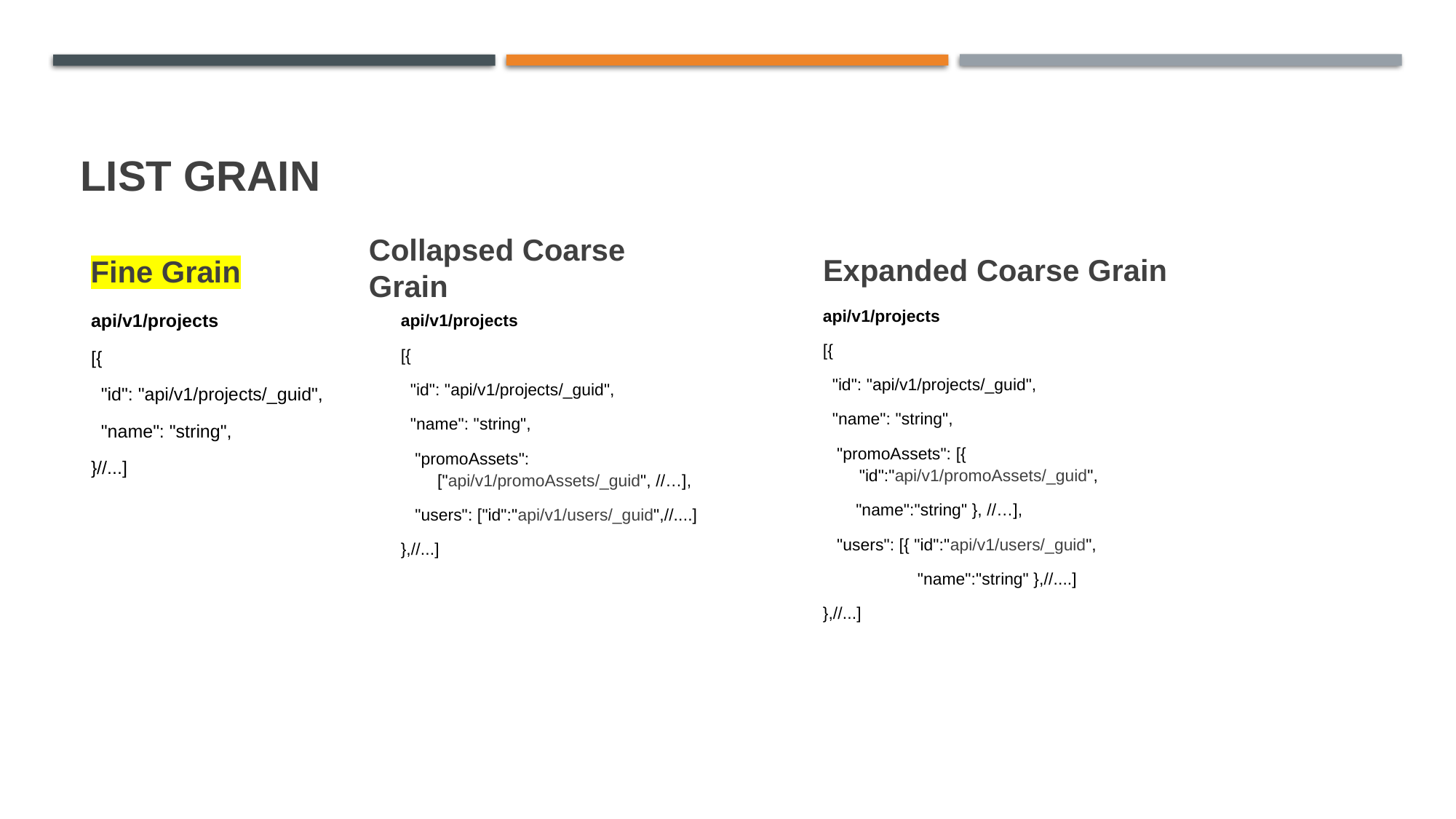

# LIST grain
Collapsed Coarse Grain
Fine Grain
Expanded Coarse Grain
api/v1/projects
[{
  "id": "api/v1/projects/_guid",
  "name": "string",
   "promoAssets": [{ "id":"api/v1/promoAssets/_guid",
       "name":"string" }, //…],
   "users": [{ "id":"api/v1/users/_guid",
                    "name":"string" },//....]
},//...]

api/v1/projects
[{
  "id": "api/v1/projects/_guid",
  "name": "string",
}//...]

api/v1/projects
[{
  "id": "api/v1/projects/_guid",
  "name": "string",
   "promoAssets": ["api/v1/promoAssets/_guid", //…],
   "users": ["id":"api/v1/users/_guid",//....]
},//...]